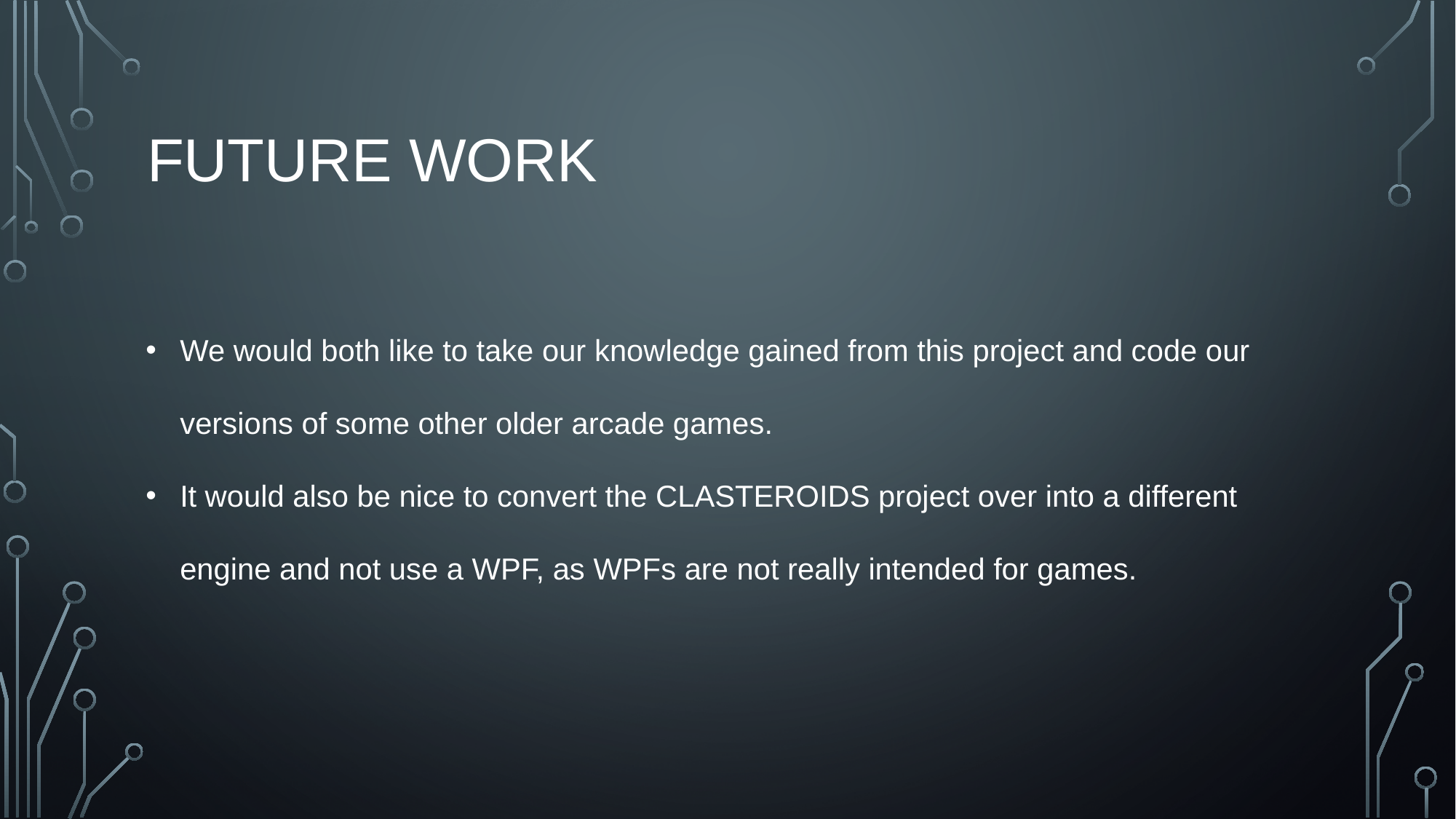

# Future Work
We would both like to take our knowledge gained from this project and code our versions of some other older arcade games.
It would also be nice to convert the CLASTEROIDS project over into a different engine and not use a WPF, as WPFs are not really intended for games.